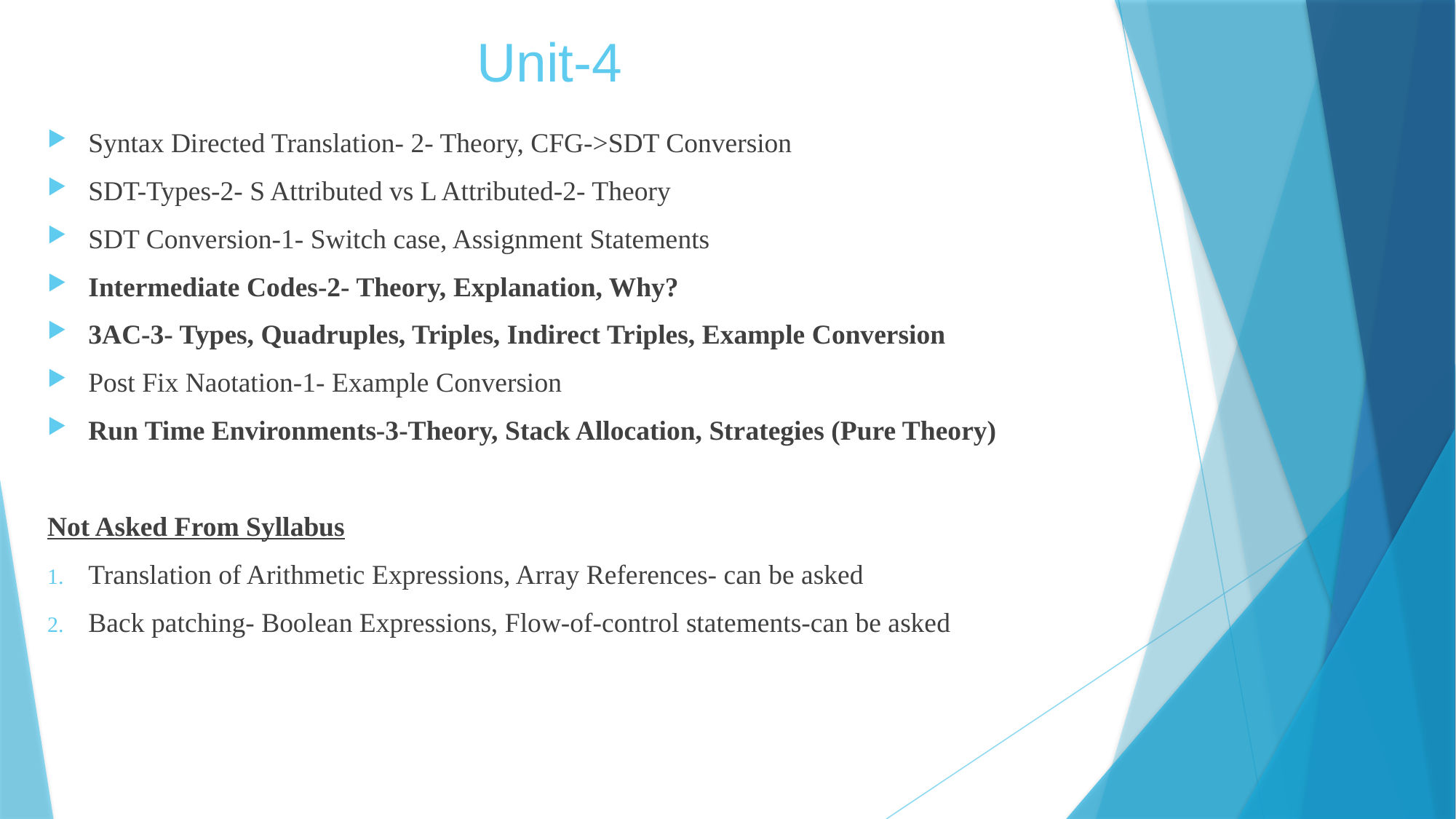

# Unit-4
Syntax Directed Translation- 2- Theory, CFG->SDT Conversion
SDT-Types-2- S Attributed vs L Attributed-2- Theory
SDT Conversion-1- Switch case, Assignment Statements
Intermediate Codes-2- Theory, Explanation, Why?
3AC-3- Types, Quadruples, Triples, Indirect Triples, Example Conversion
Post Fix Naotation-1- Example Conversion
Run Time Environments-3-Theory, Stack Allocation, Strategies (Pure Theory)

Not Asked From Syllabus
Translation of Arithmetic Expressions, Array References- can be asked
Back patching- Boolean Expressions, Flow-of-control statements-can be asked